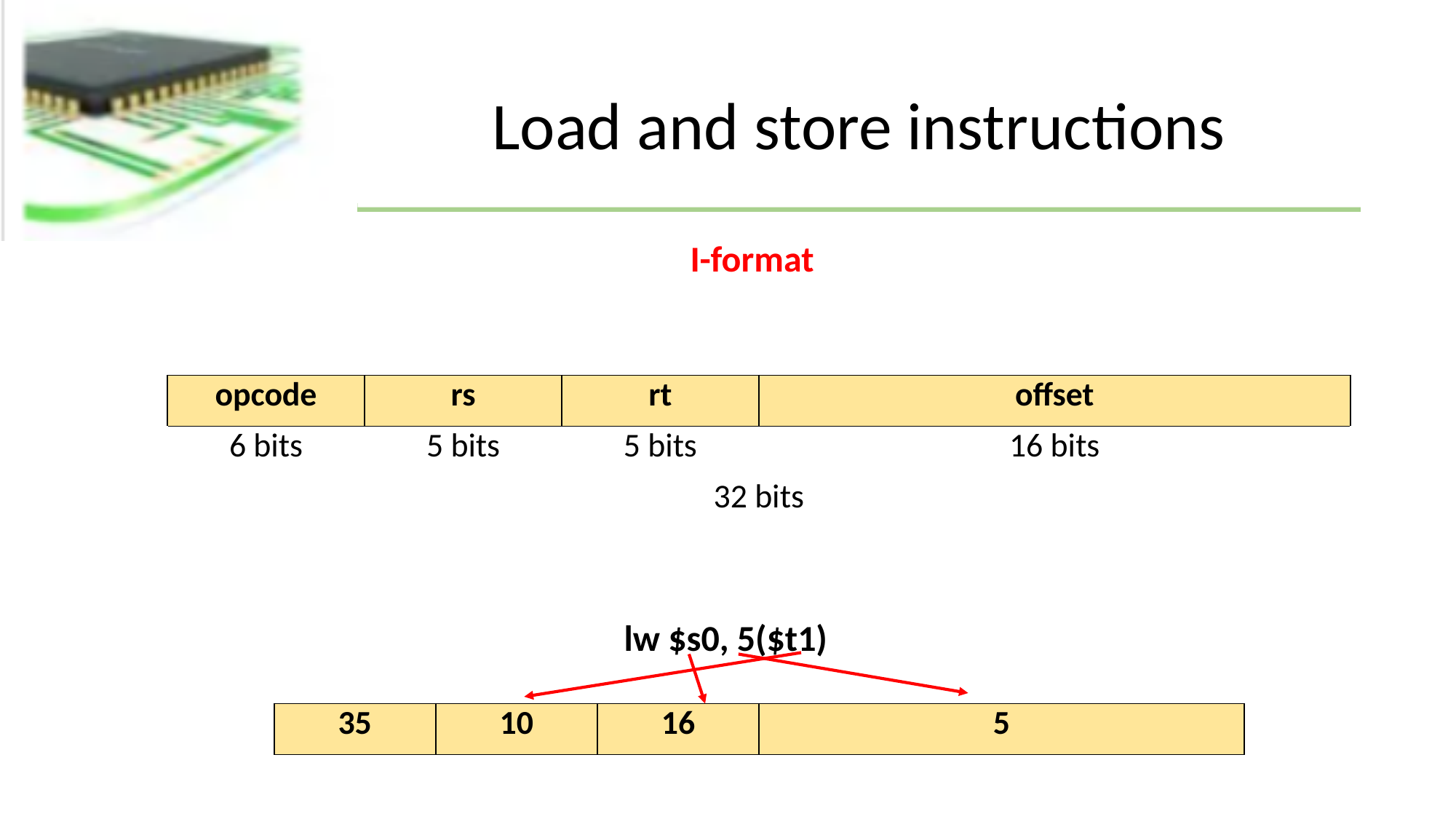

# Load and store instructions
I-format
| opcode | rs | rt | offset |
| --- | --- | --- | --- |
| 6 bits | 5 bits | 5 bits | 16 bits |
| 32 bits |  |  |  |
lw $s0, 5($t1)
| 35 | 10 | 16 | 5 |
| --- | --- | --- | --- |